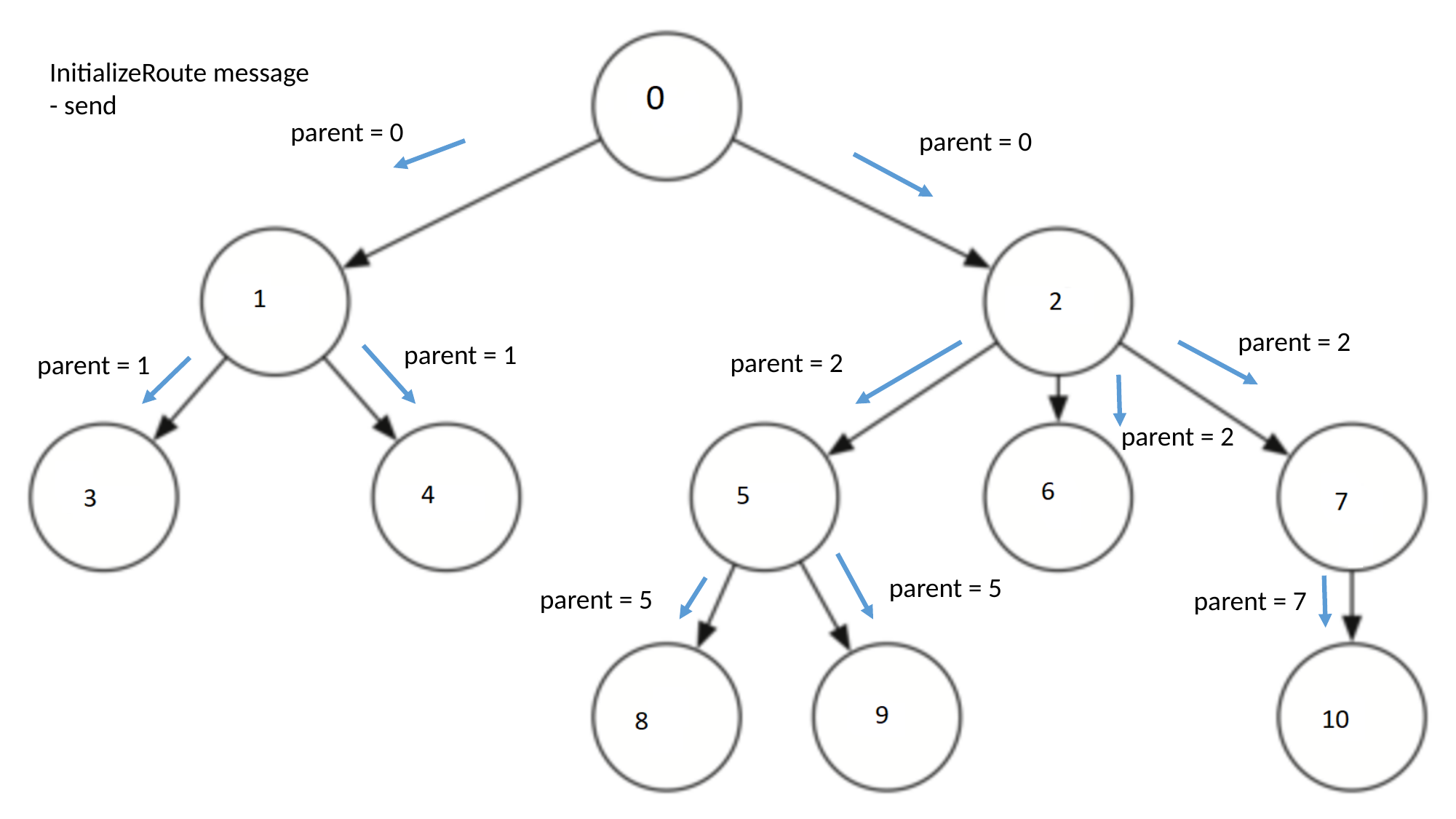

InitializeRoute message - send
parent = 0
parent = 0
parent = 2
parent = 1
parent = 2
parent = 1
parent = 2
parent = 5
parent = 5
parent = 7